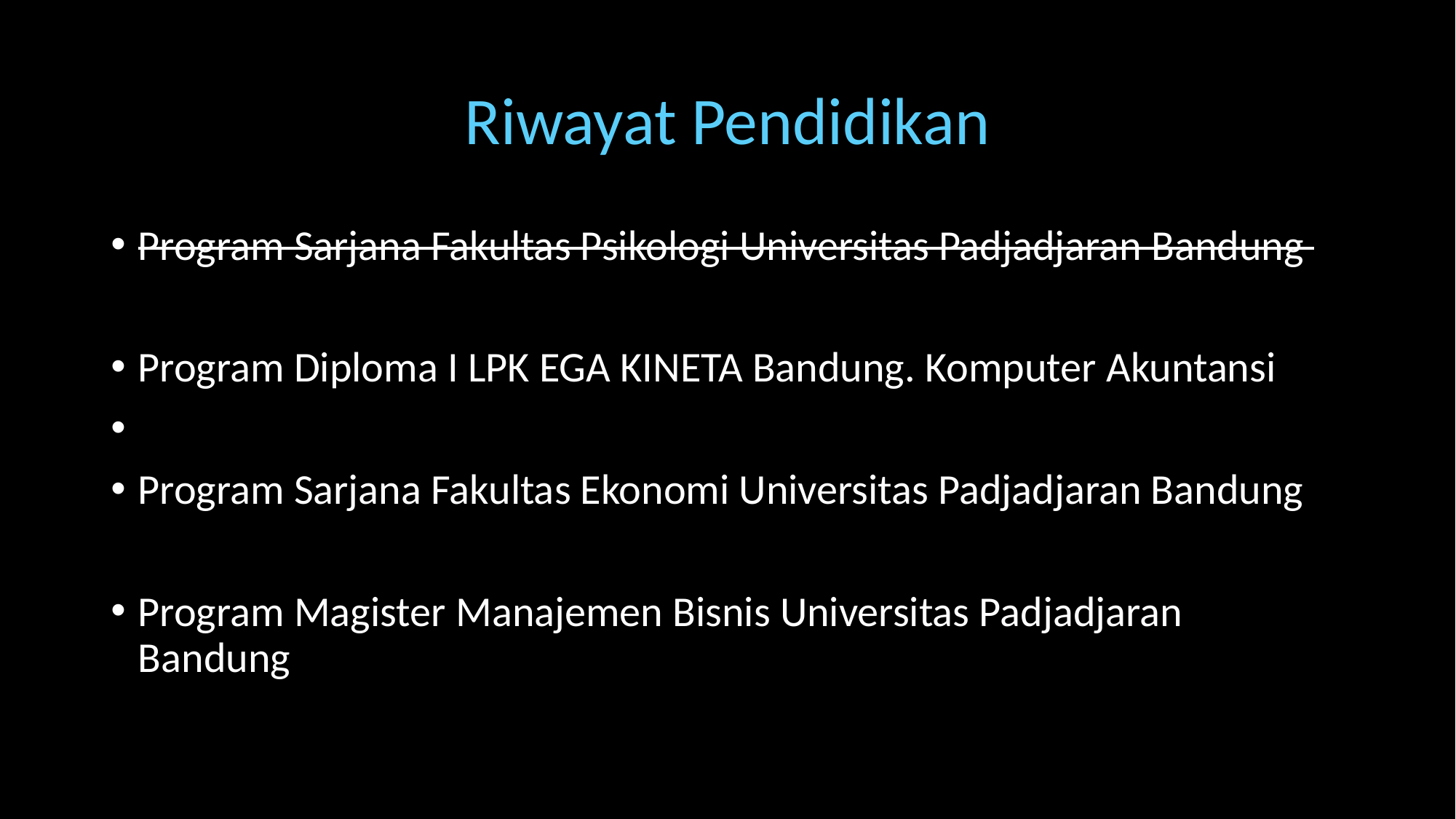

# Riwayat Pendidikan
Program Sarjana Fakultas Psikologi Universitas Padjadjaran Bandung

Program Diploma I LPK EGA KINETA Bandung. Komputer Akuntansi

Program Sarjana Fakultas Ekonomi Universitas Padjadjaran Bandung

Program Magister Manajemen Bisnis Universitas Padjadjaran Bandung